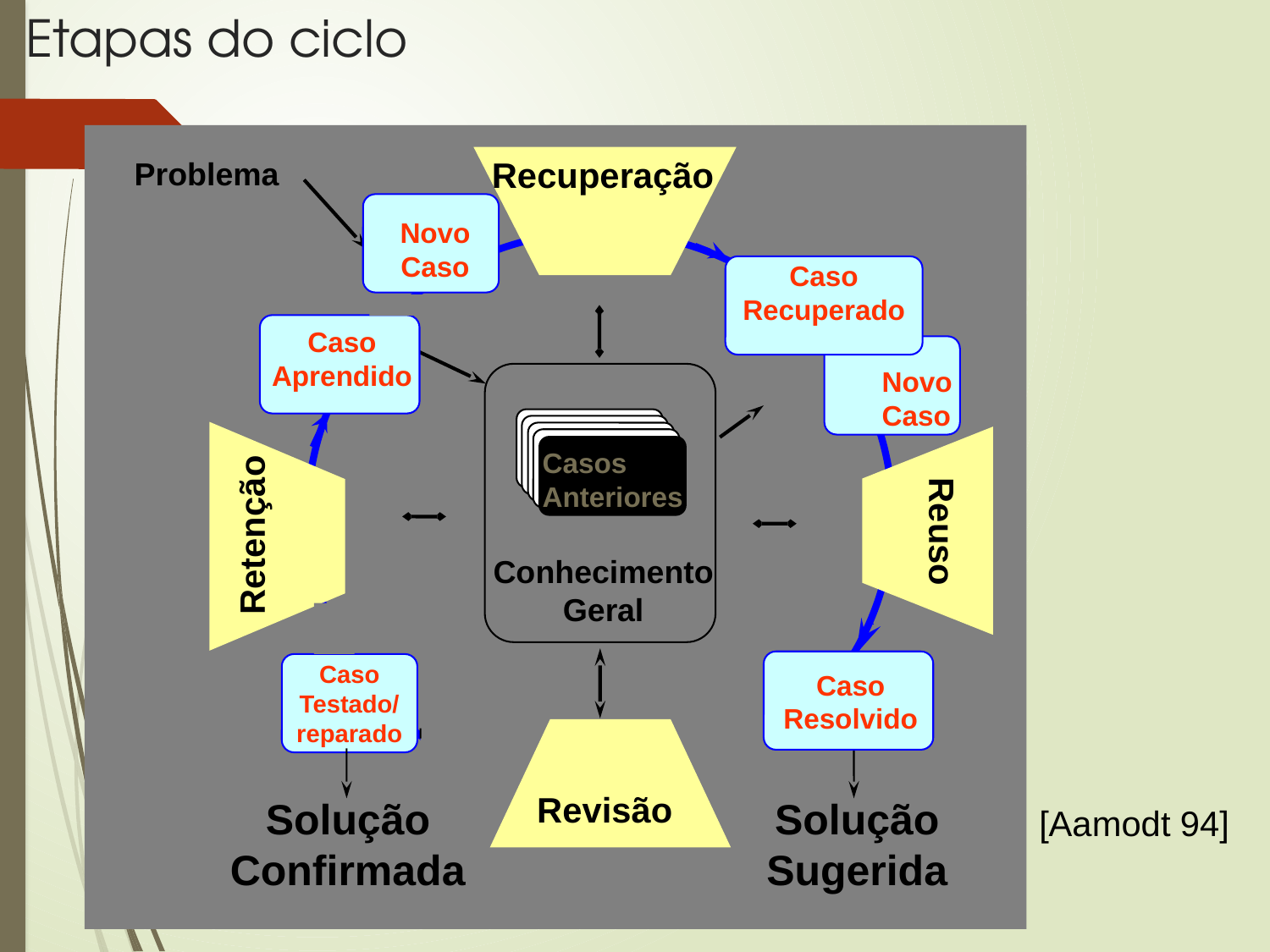

# Etapas do ciclo

Recuperação

Problema

Novo
Caso

Caso
Recuperado

Caso
Aprendido

Novo
Caso

Casos  Anteriores

Retenção
Reuso

Conhecimento
Geral

Caso
Testado/
reparado

Caso
Resolvido

Revisão
   Solução
Confirmada
Solução
Sugerida

[Aamodt 94]
ISISTAN-2001